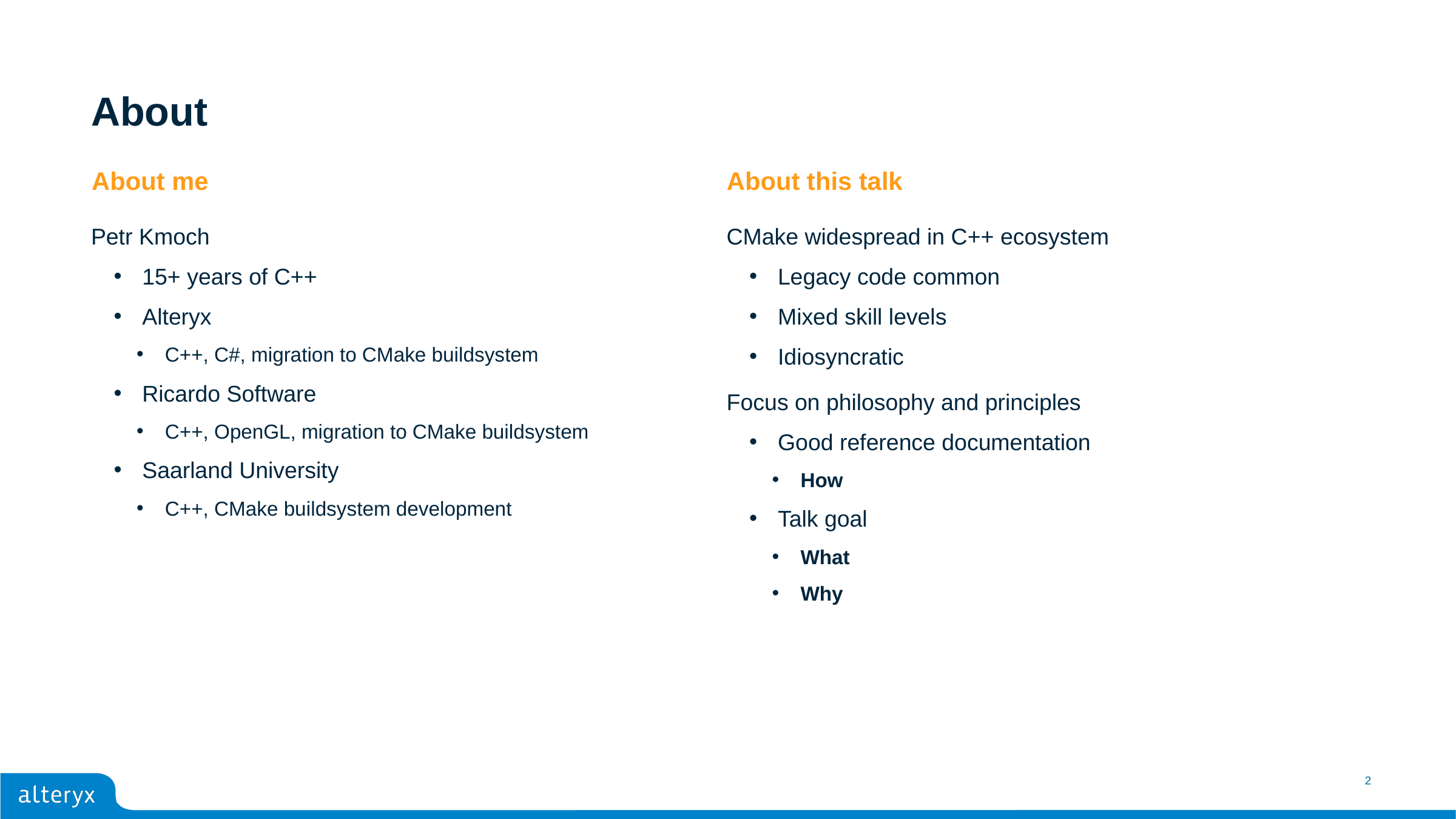

# About
About me
About this talk
Petr Kmoch
15+ years of C++
Alteryx
C++, C#, migration to CMake buildsystem
Ricardo Software
C++, OpenGL, migration to CMake buildsystem
Saarland University
C++, CMake buildsystem development
CMake widespread in C++ ecosystem
Legacy code common
Mixed skill levels
Idiosyncratic
Focus on philosophy and principles
Good reference documentation
How
Talk goal
What
Why
2